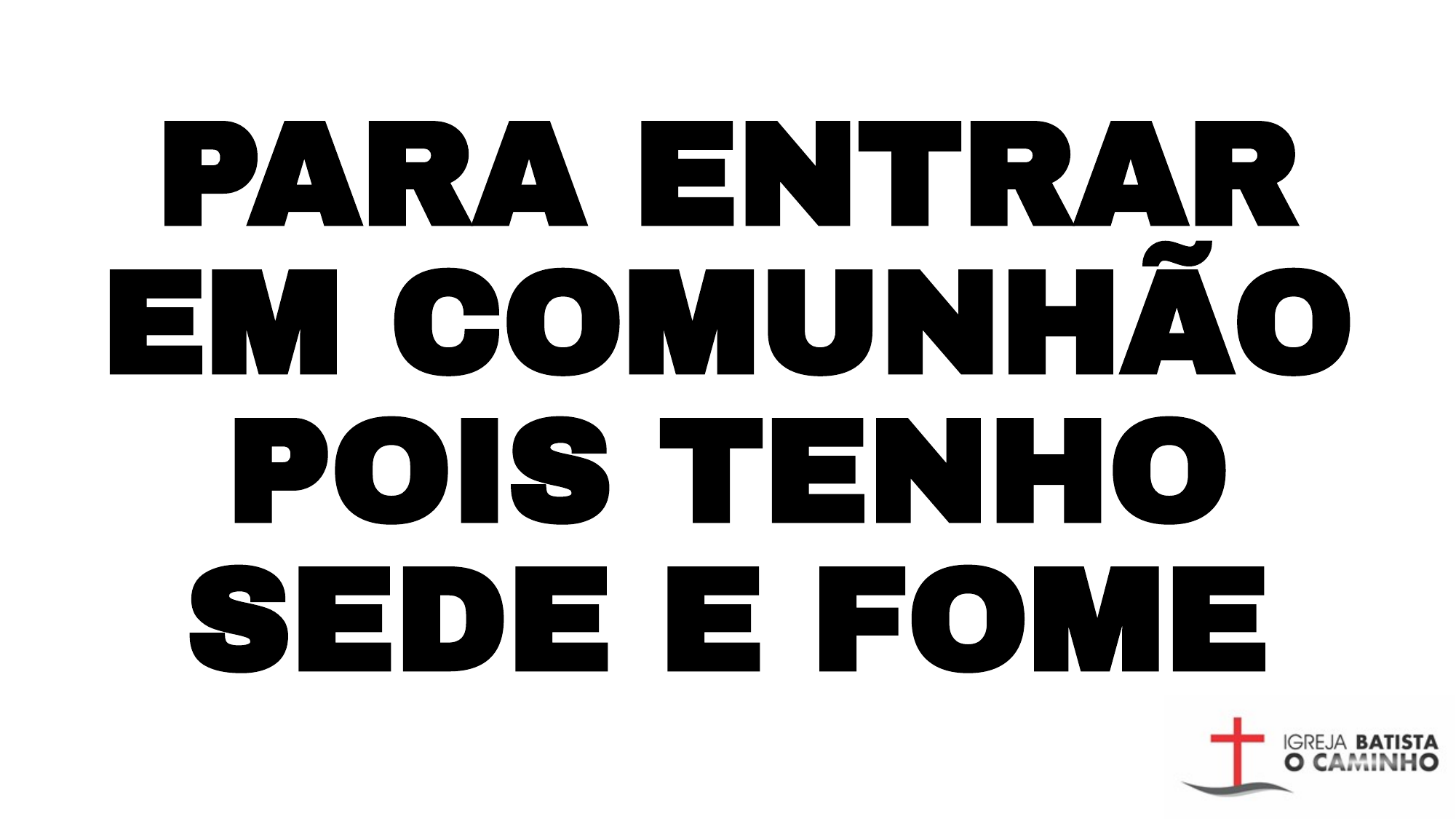

# PARA ENTRAR EM COMUNHÃO POIS TENHO SEDE E FOME